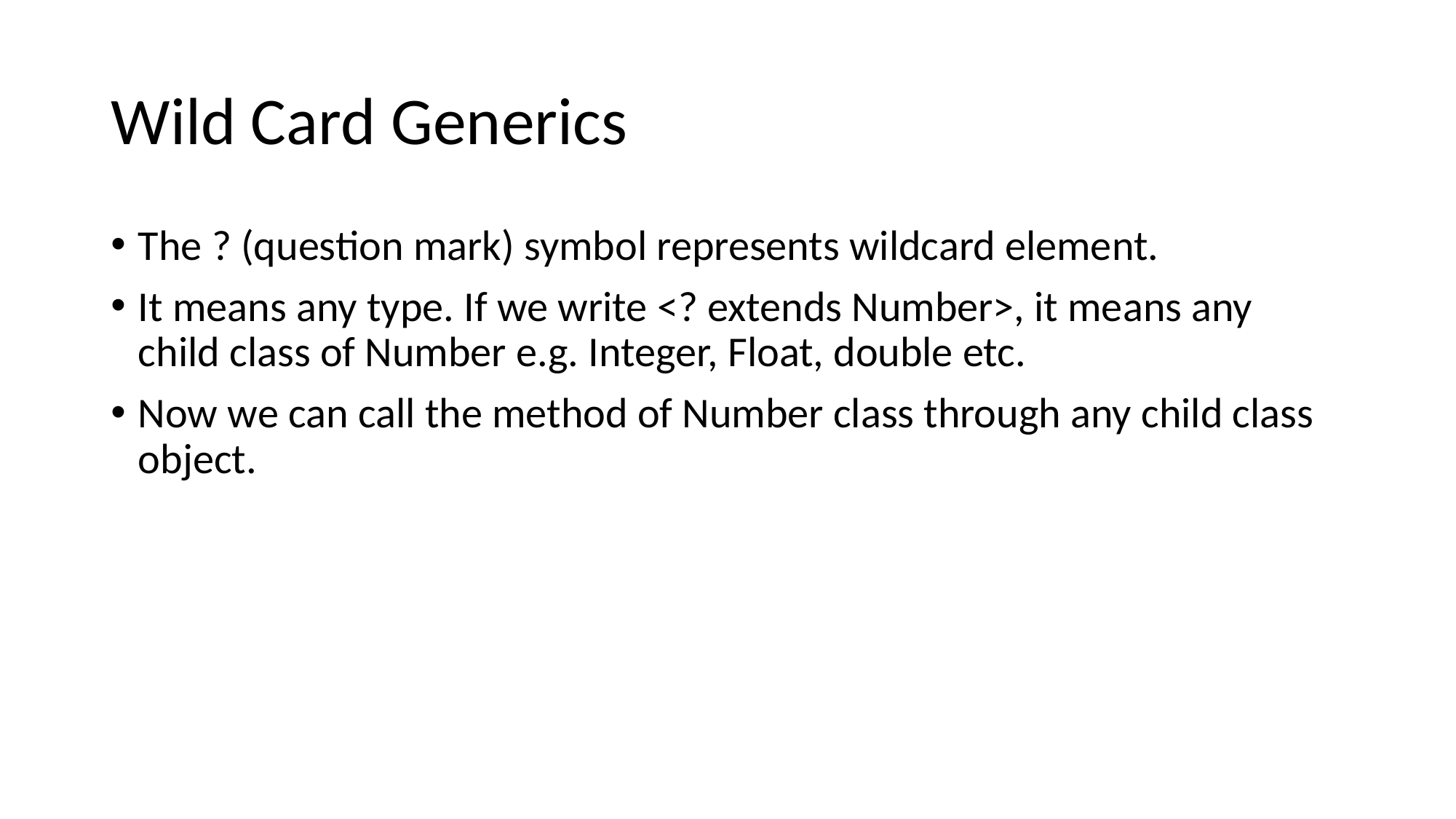

# Wild Card Generics
The ? (question mark) symbol represents wildcard element.
It means any type. If we write <? extends Number>, it means any child class of Number e.g. Integer, Float, double etc.
Now we can call the method of Number class through any child class object.